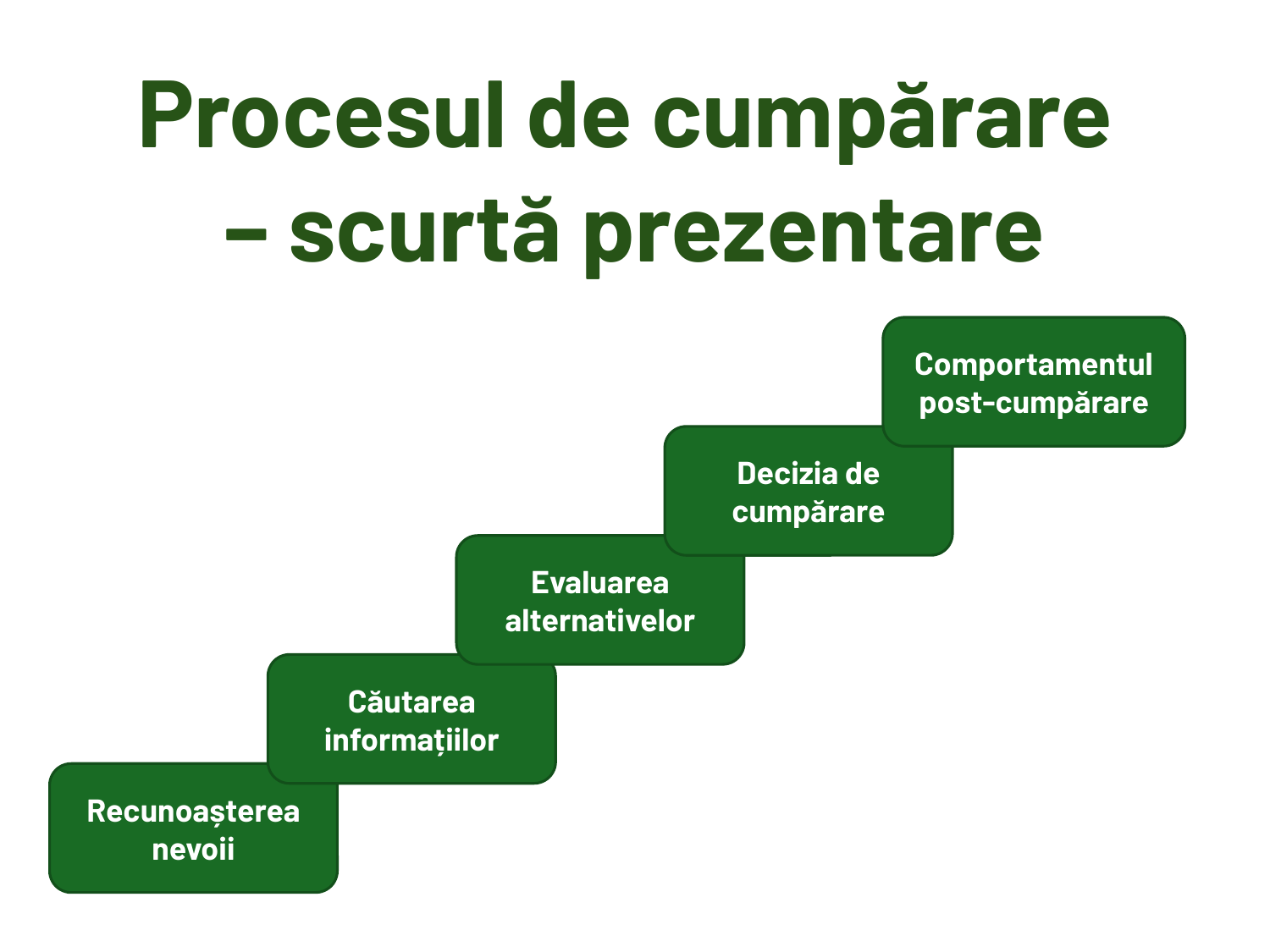

Procesul de cumpărare
– scurtă prezentare
#

Comportamentul post-cumpărare
Decizia de cumpărare
Evaluarea alternativelor
Căutarea informațiilor
Recunoașterea nevoii